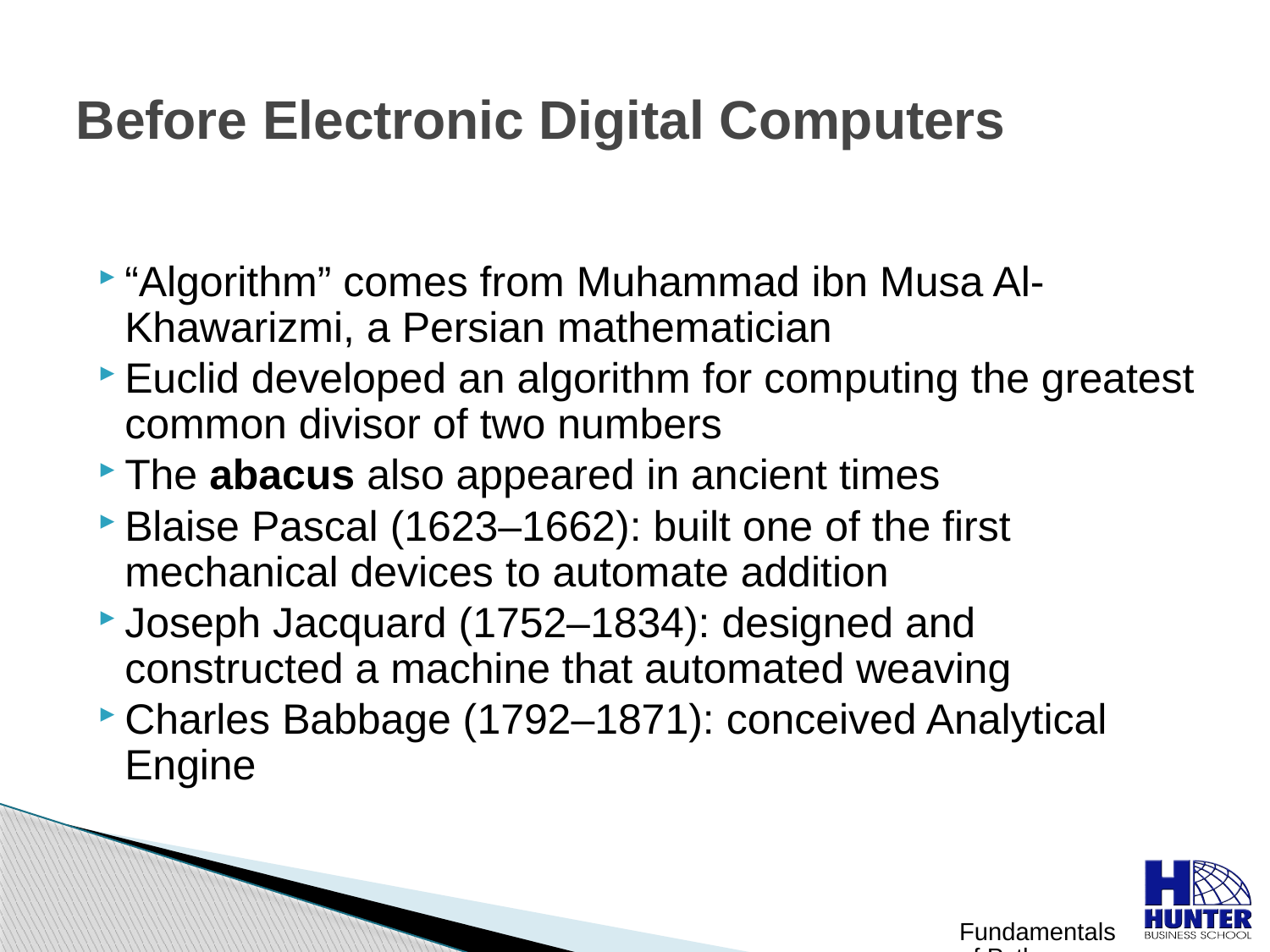

# Before Electronic Digital Computers
“Algorithm” comes from Muhammad ibn Musa Al-Khawarizmi, a Persian mathematician
Euclid developed an algorithm for computing the greatest common divisor of two numbers
The abacus also appeared in ancient times
Blaise Pascal (1623–1662): built one of the first mechanical devices to automate addition
Joseph Jacquard (1752–1834): designed and constructed a machine that automated weaving
Charles Babbage (1792–1871): conceived Analytical Engine
Fundamentals of Python